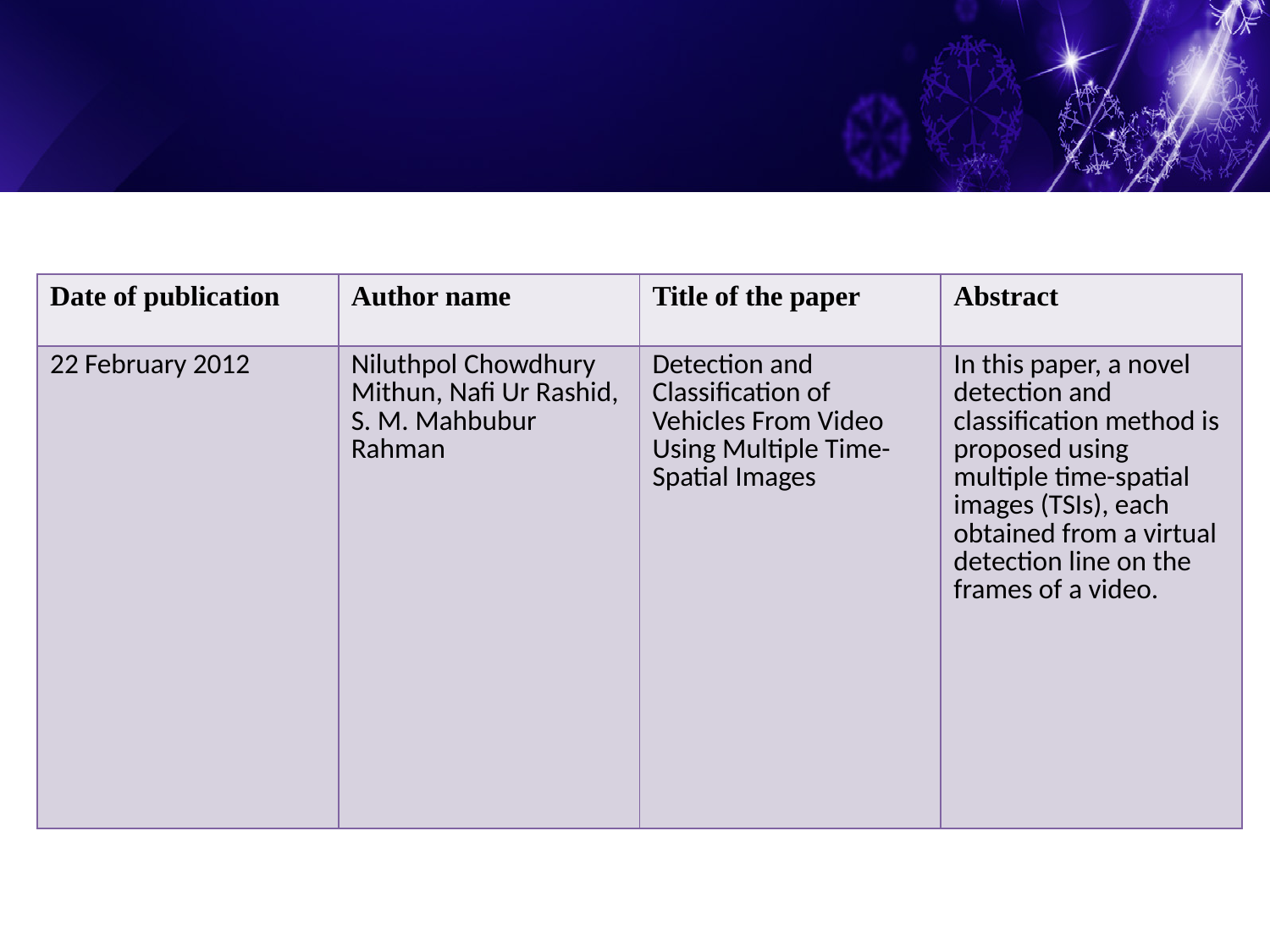

| Date of publication | Author name | Title of the paper | Abstract |
| --- | --- | --- | --- |
| 22 February 2012 | Niluthpol Chowdhury Mithun, Nafi Ur Rashid, S. M. Mahbubur Rahman | Detection and Classification of Vehicles From Video Using Multiple Time-Spatial Images | In this paper, a novel detection and classification method is proposed using multiple time-spatial images (TSIs), each obtained from a virtual detection line on the frames of a video. |